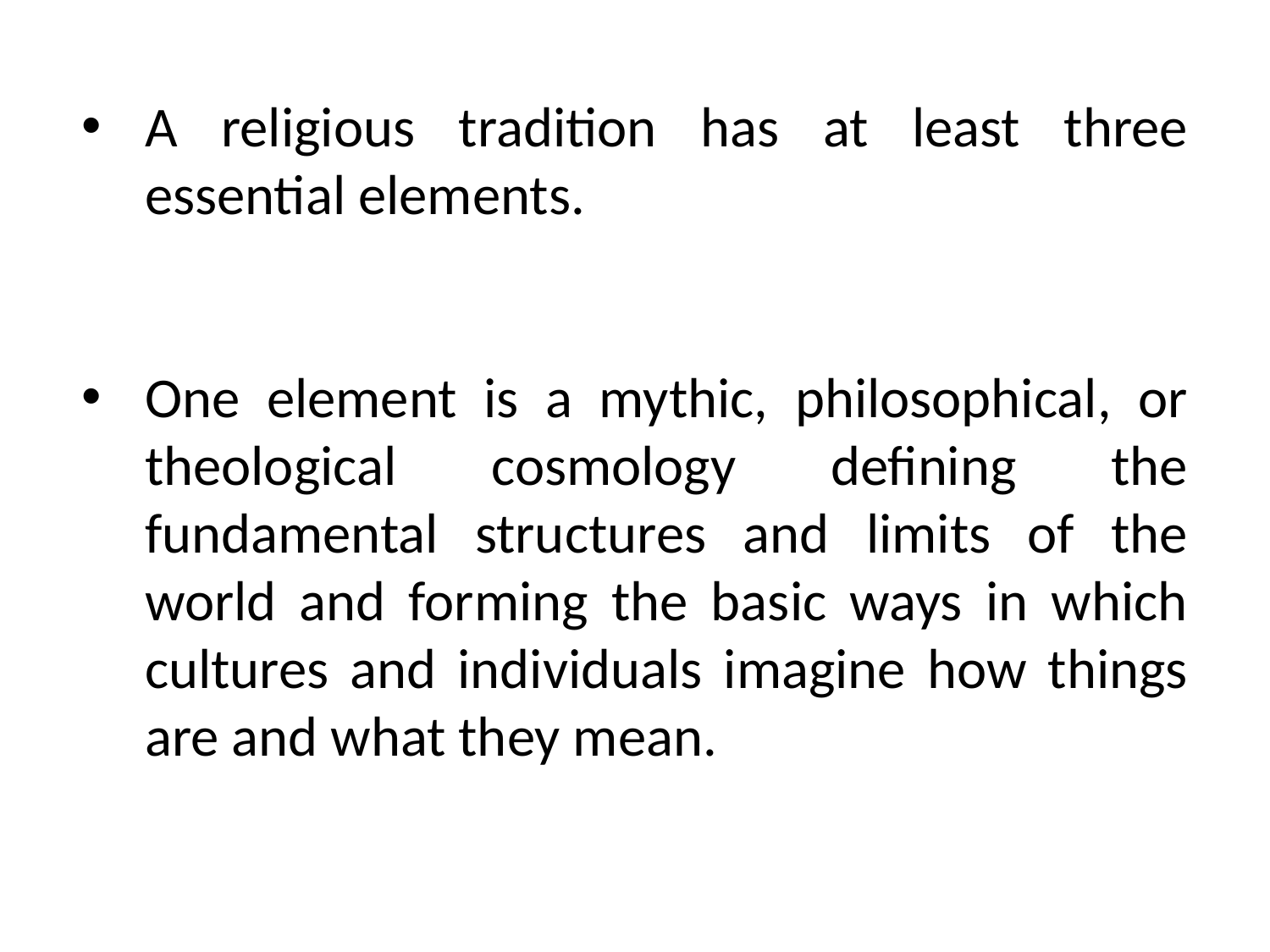

A religious tradition has at least three essential elements.

One element is a mythic, philosophical, or theological cosmology defining the fundamental structures and limits of the world and forming the basic ways in which cultures and individuals imagine how things are and what they mean.